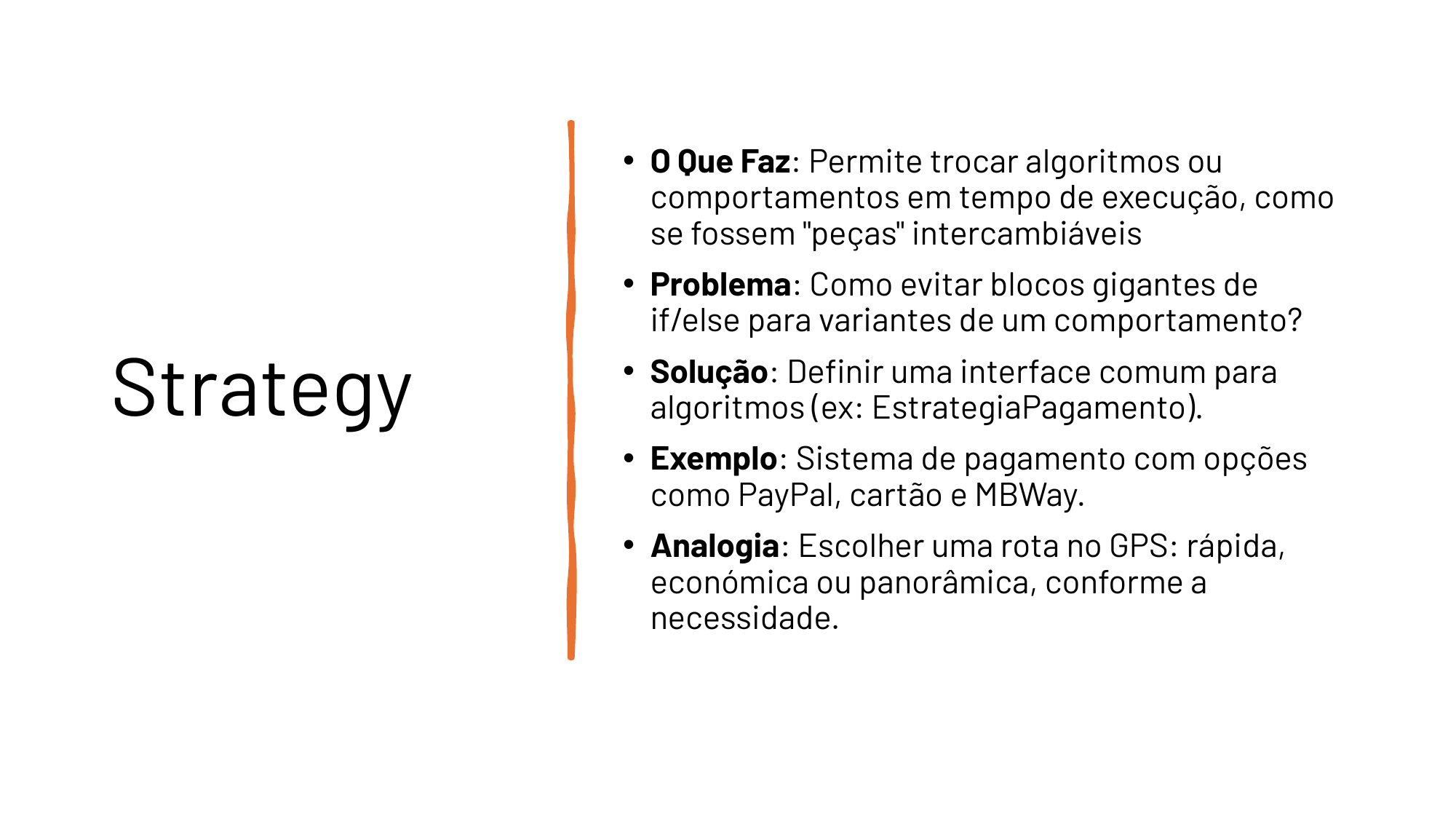

# Strategy
O Que Faz: Permite trocar algoritmos ou comportamentos em tempo de execução, como se fossem "peças" intercambiáveis
Problema: Como evitar blocos gigantes de if/else para variantes de um comportamento?
Solução: Definir uma interface comum para algoritmos (ex: EstrategiaPagamento).
Exemplo: Sistema de pagamento com opções como PayPal, cartão e MBWay.
Analogia: Escolher uma rota no GPS: rápida, económica ou panorâmica, conforme a necessidade.